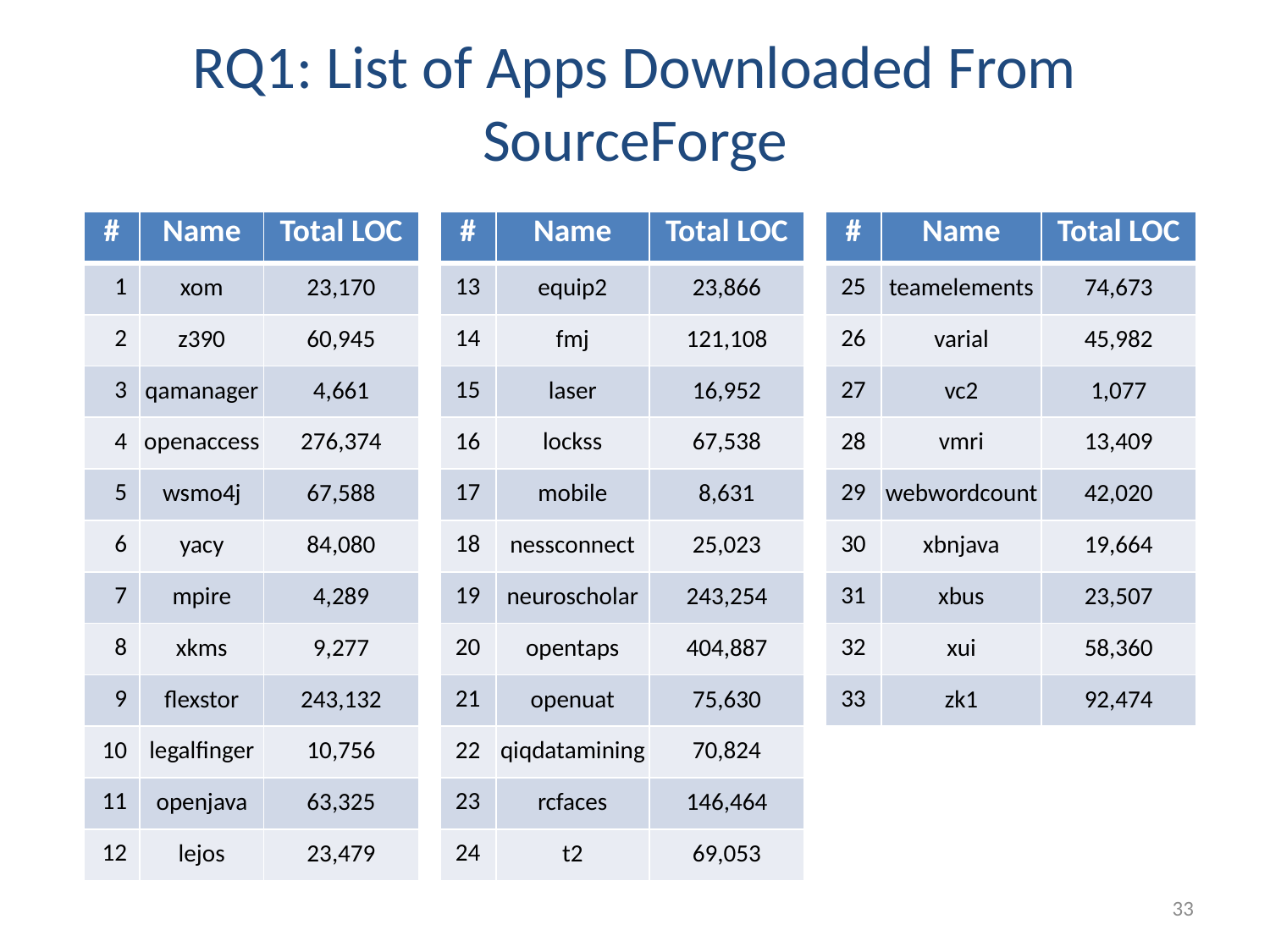

# RQ1: List of Apps Downloaded From SourceForge
| # | Name | Total LOC |
| --- | --- | --- |
| 1 | xom | 23,170 |
| 2 | z390 | 60,945 |
| 3 | qamanager | 4,661 |
| 4 | openaccess | 276,374 |
| 5 | wsmo4j | 67,588 |
| 6 | yacy | 84,080 |
| 7 | mpire | 4,289 |
| 8 | xkms | 9,277 |
| 9 | flexstor | 243,132 |
| 10 | legalfinger | 10,756 |
| 11 | openjava | 63,325 |
| 12 | lejos | 23,479 |
| # | Name | Total LOC |
| --- | --- | --- |
| 13 | equip2 | 23,866 |
| 14 | fmj | 121,108 |
| 15 | laser | 16,952 |
| 16 | lockss | 67,538 |
| 17 | mobile | 8,631 |
| 18 | nessconnect | 25,023 |
| 19 | neuroscholar | 243,254 |
| 20 | opentaps | 404,887 |
| 21 | openuat | 75,630 |
| 22 | qiqdatamining | 70,824 |
| 23 | rcfaces | 146,464 |
| 24 | t2 | 69,053 |
| # | Name | Total LOC |
| --- | --- | --- |
| 25 | teamelements | 74,673 |
| 26 | varial | 45,982 |
| 27 | vc2 | 1,077 |
| 28 | vmri | 13,409 |
| 29 | webwordcount | 42,020 |
| 30 | xbnjava | 19,664 |
| 31 | xbus | 23,507 |
| 32 | xui | 58,360 |
| 33 | zk1 | 92,474 |
33